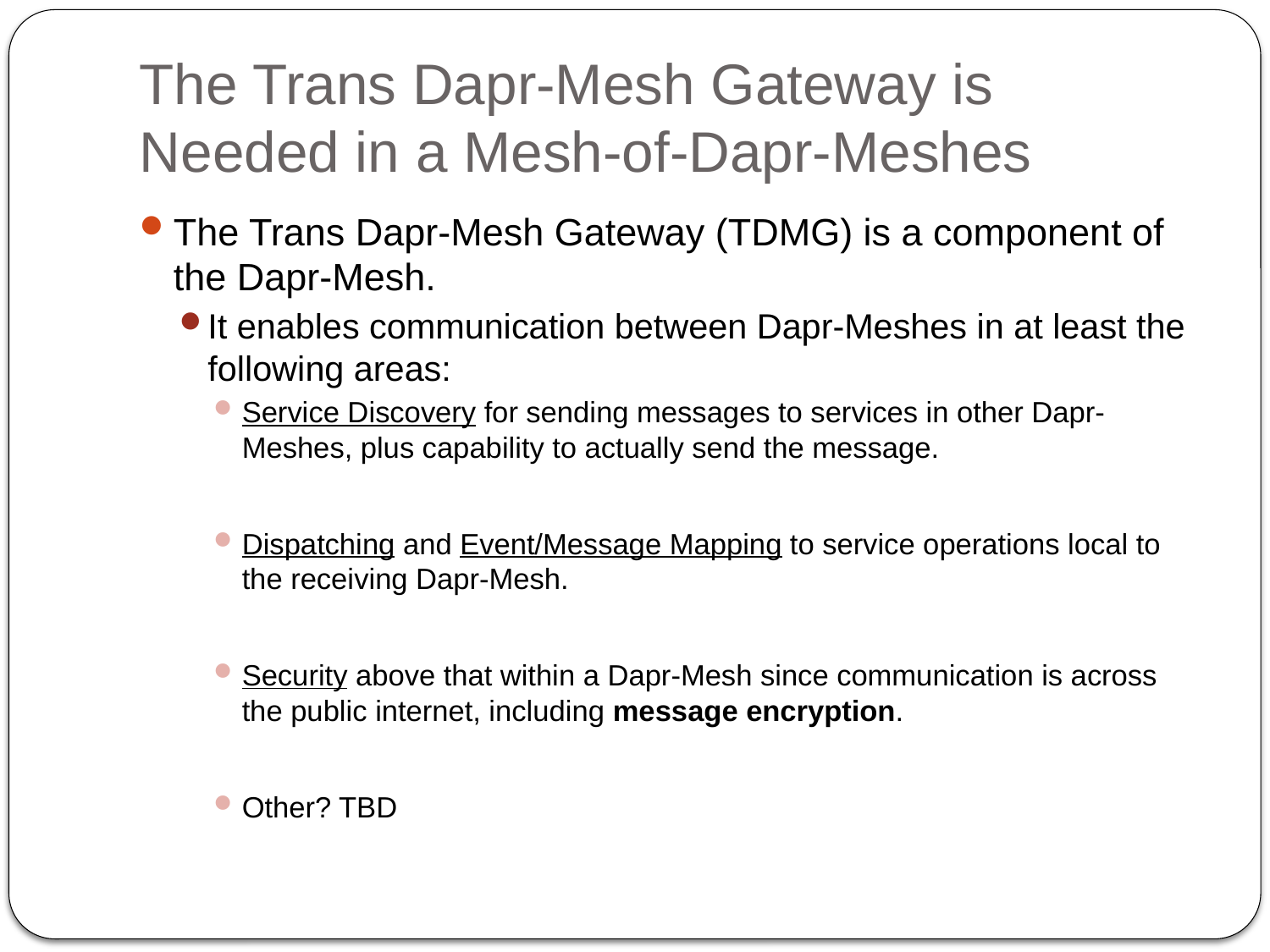

# The Trans Dapr-Mesh Gateway is Needed in a Mesh-of-Dapr-Meshes
The Trans Dapr-Mesh Gateway (TDMG) is a component of the Dapr-Mesh.
It enables communication between Dapr-Meshes in at least the following areas:
Service Discovery for sending messages to services in other Dapr-Meshes, plus capability to actually send the message.

Dispatching and Event/Message Mapping to service operations local to the receiving Dapr-Mesh.

Security above that within a Dapr-Mesh since communication is across the public internet, including message encryption.

Other? TBD